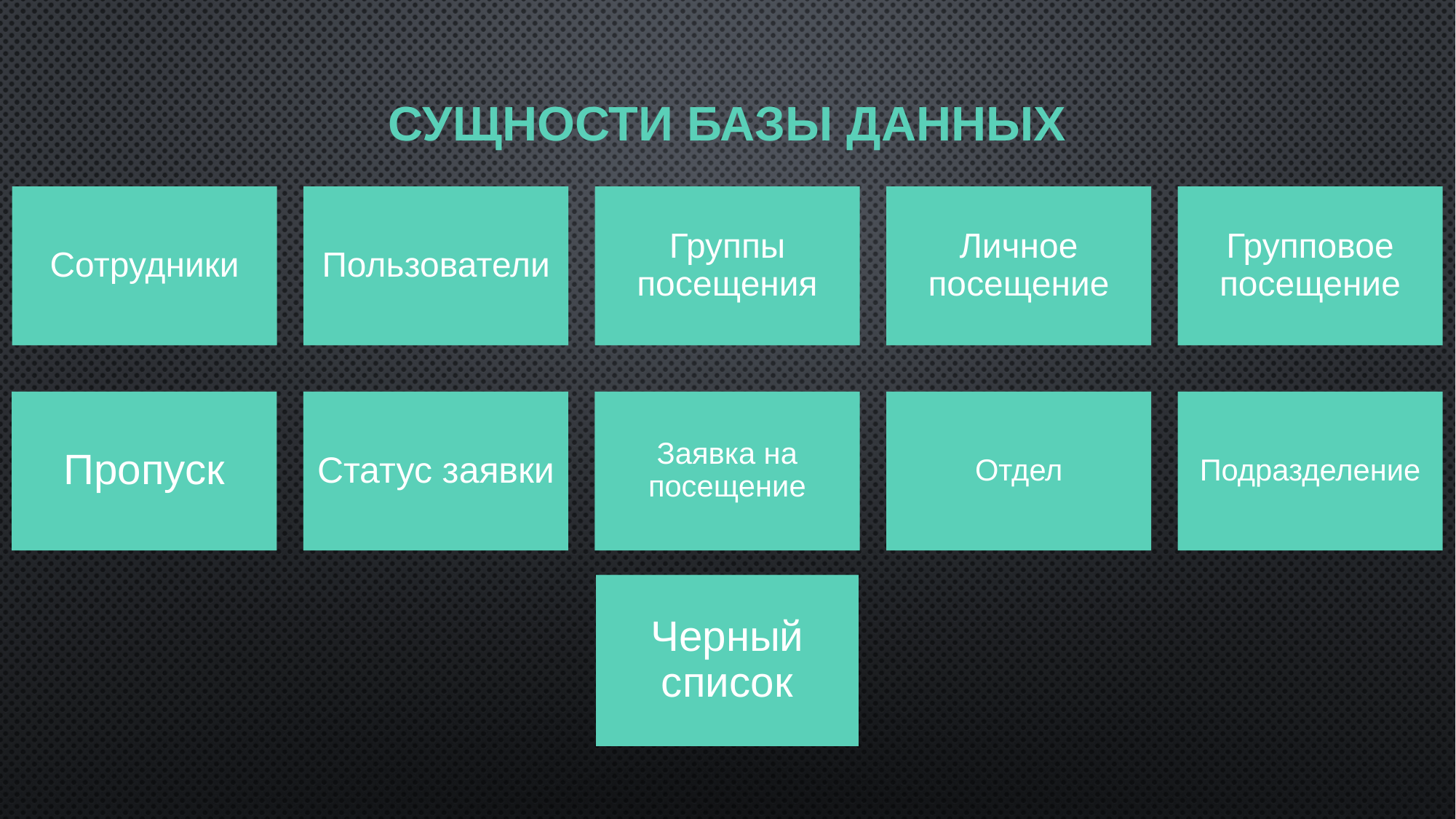

# Сущности базы данных
Сотрудники
Пользователи
Группы посещения
Личное посещение
Групповое посещение
Пропуск
Статус заявки
Заявка на посещение
Отдел
Подразделение

Черный список